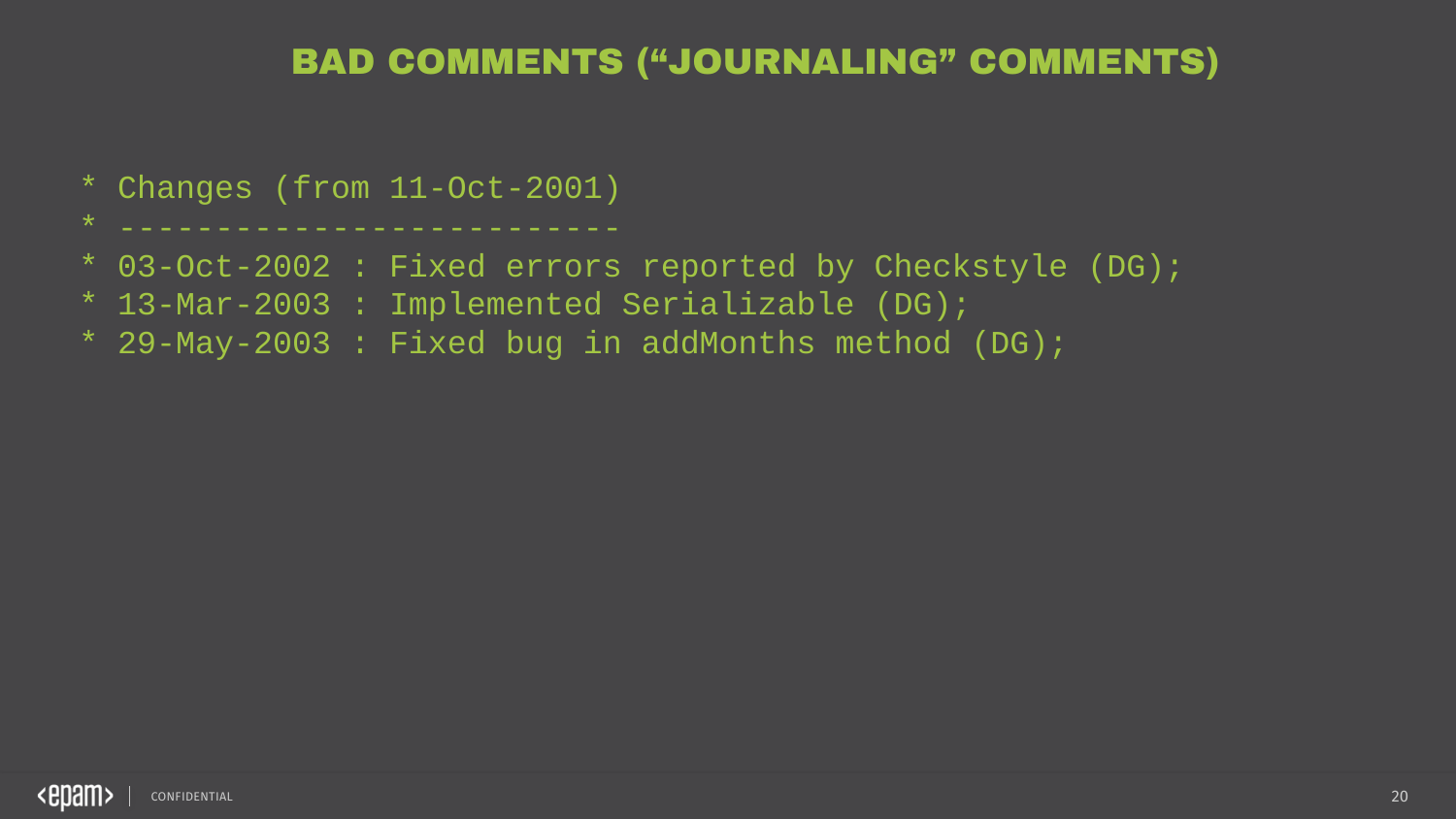

Bad Comments (“journaling” comments)
* Changes (from 11-Oct-2001)
* --------------------------
* 03-Oct-2002 : Fixed errors reported by Checkstyle (DG);
* 13-Mar-2003 : Implemented Serializable (DG);
* 29-May-2003 : Fixed bug in addMonths method (DG);